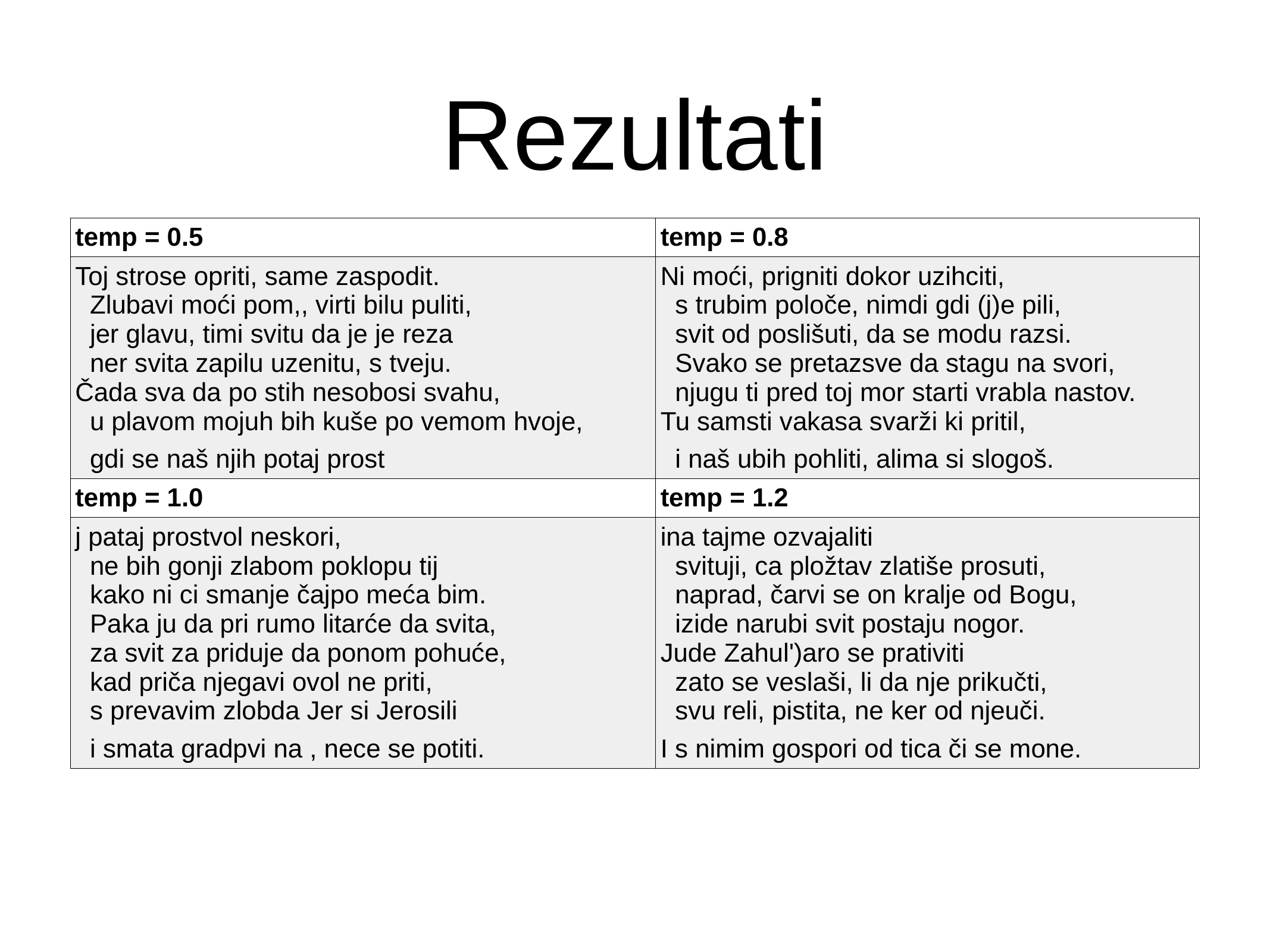

# Rezultati
| temp = 0.5 | temp = 0.8 |
| --- | --- |
| Toj strose opriti, same zaspodit.   Zlubavi moći pom,, virti bilu puliti,   jer glavu, timi svitu da je je reza   ner svita zapilu uzenitu, s tveju. Čada sva da po stih nesobosi svahu,   u plavom mojuh bih kuše po vemom hvoje,   gdi se naš njih potaj prost | Ni moći, prigniti dokor uzihciti,   s trubim poloče, nimdi gdi (j)e pili,   svit od poslišuti, da se modu razsi.   Svako se pretazsve da stagu na svori,   njugu ti pred toj mor starti vrabla nastov. Tu samsti vakasa svarži ki pritil,   i naš ubih pohliti, alima si slogoš. |
| temp = 1.0 | temp = 1.2 |
| j pataj prostvol neskori,   ne bih gonji zlabom poklopu tij   kako ni ci smanje čajpo meća bim.   Paka ju da pri rumo litarće da svita,   za svit za priduje da ponom pohuće,   kad priča njegavi ovol ne priti,   s prevavim zlobda Jer si Jerosili   i smata gradpvi na , nece se potiti. | ina tajme ozvajaliti   svituji, ca pložtav zlatiše prosuti,   naprad, čarvi se on kralje od Bogu,   izide narubi svit postaju nogor. Jude Zahul')aro se prativiti   zato se veslaši, li da nje prikučti,   svu reli, pistita, ne ker od njeuči. I s nimim gospori od tica či se mone. |